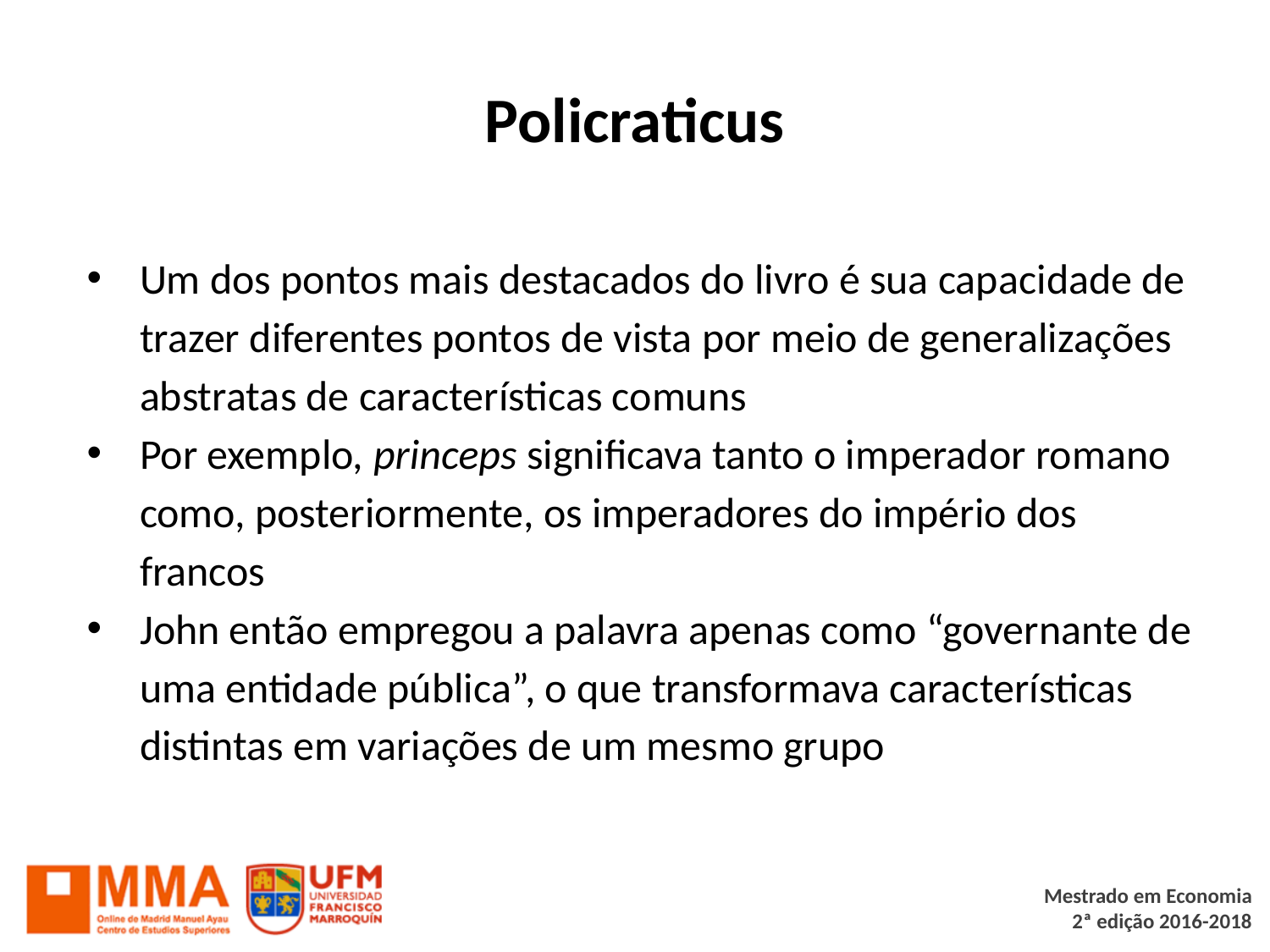

# Policraticus
Um dos pontos mais destacados do livro é sua capacidade de trazer diferentes pontos de vista por meio de generalizações abstratas de características comuns
Por exemplo, princeps significava tanto o imperador romano como, posteriormente, os imperadores do império dos francos
John então empregou a palavra apenas como “governante de uma entidade pública”, o que transformava características distintas em variações de um mesmo grupo